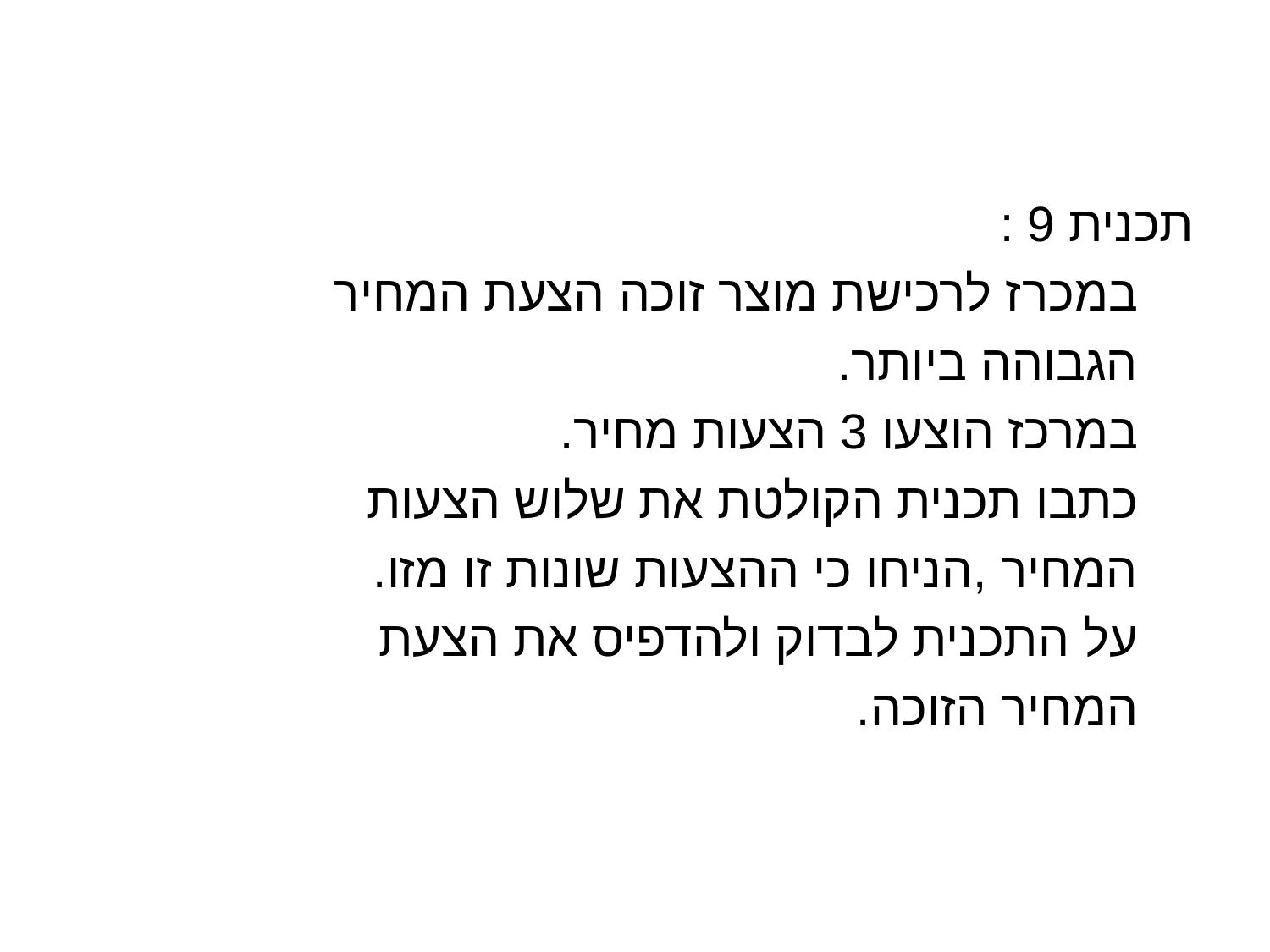

#
תכנית 9 :
במכרז לרכישת מוצר זוכה הצעת המחיר
הגבוהה ביותר.
במרכז הוצעו 3 הצעות מחיר.
כתבו תכנית הקולטת את שלוש הצעות
המחיר ,הניחו כי ההצעות שונות זו מזו.
על התכנית לבדוק ולהדפיס את הצעת
המחיר הזוכה.